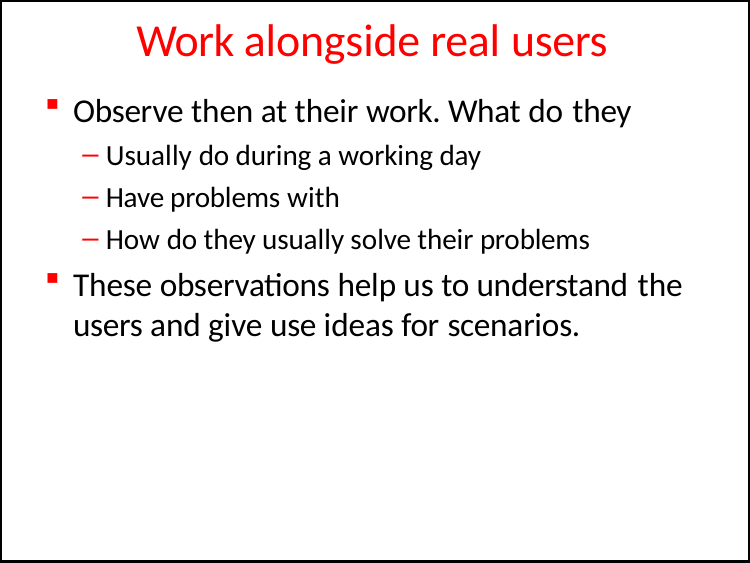

# Work alongside real users
Observe then at their work. What do they
Usually do during a working day
Have problems with
How do they usually solve their problems
These observations help us to understand the
users and give use ideas for scenarios.